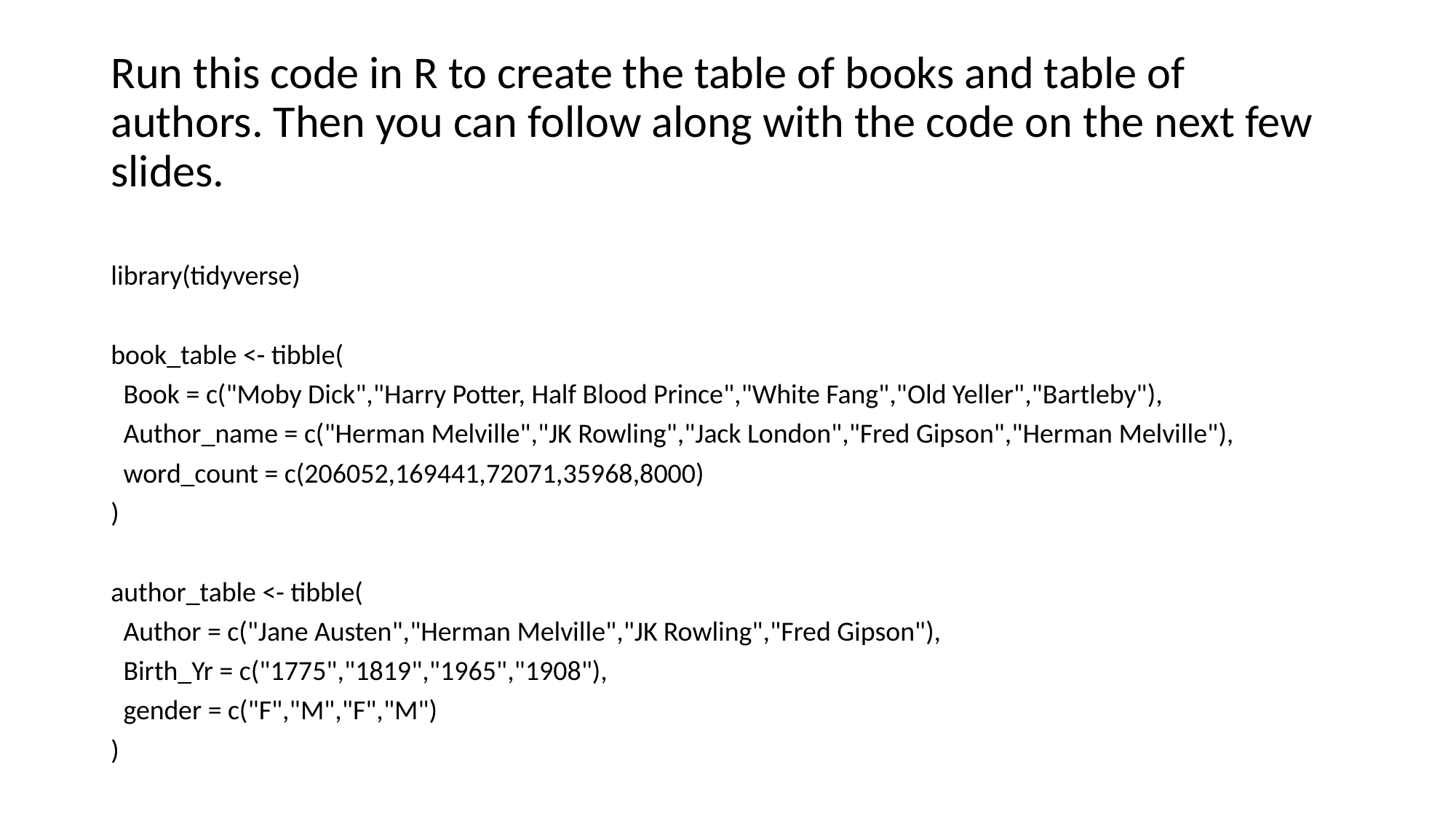

# Run this code in R to create the table of books and table of authors. Then you can follow along with the code on the next few slides.
library(tidyverse)

book_table <- tibble(
  Book = c("Moby Dick","Harry Potter, Half Blood Prince","White Fang","Old Yeller","Bartleby"),
  Author_name = c("Herman Melville","JK Rowling","Jack London","Fred Gipson","Herman Melville"),
  word_count = c(206052,169441,72071,35968,8000)
)

author_table <- tibble(
  Author = c("Jane Austen","Herman Melville","JK Rowling","Fred Gipson"),
  Birth_Yr = c("1775","1819","1965","1908"),
  gender = c("F","M","F","M")
)